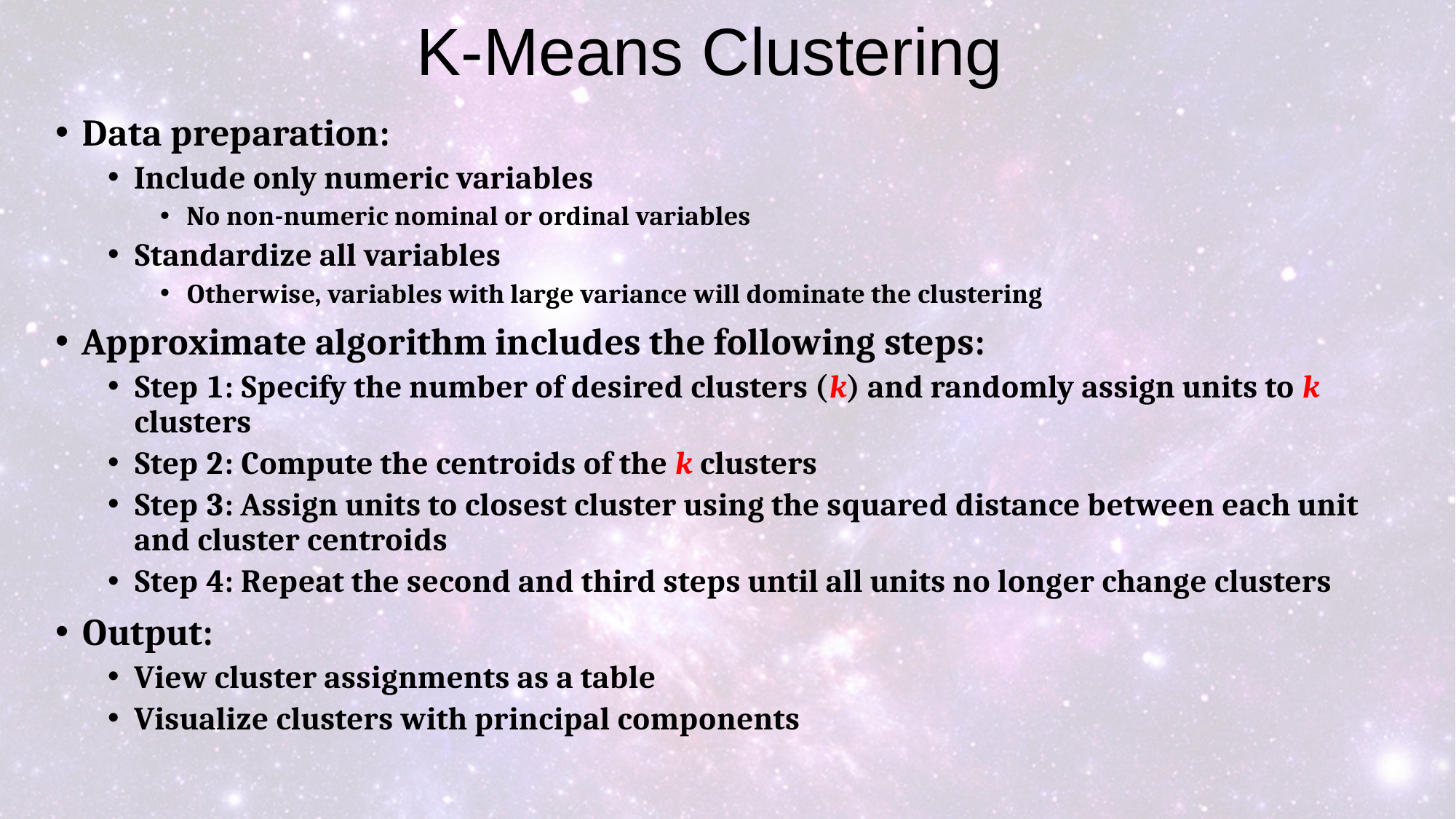

# K-Means Clustering
Data preparation:
Include only numeric variables
No non-numeric nominal or ordinal variables
Standardize all variables
Otherwise, variables with large variance will dominate the clustering
Approximate algorithm includes the following steps:
Step 1: Specify the number of desired clusters (k) and randomly assign units to k clusters
Step 2: Compute the centroids of the k clusters
Step 3: Assign units to closest cluster using the squared distance between each unit and cluster centroids
Step 4: Repeat the second and third steps until all units no longer change clusters
Output:
View cluster assignments as a table
Visualize clusters with principal components